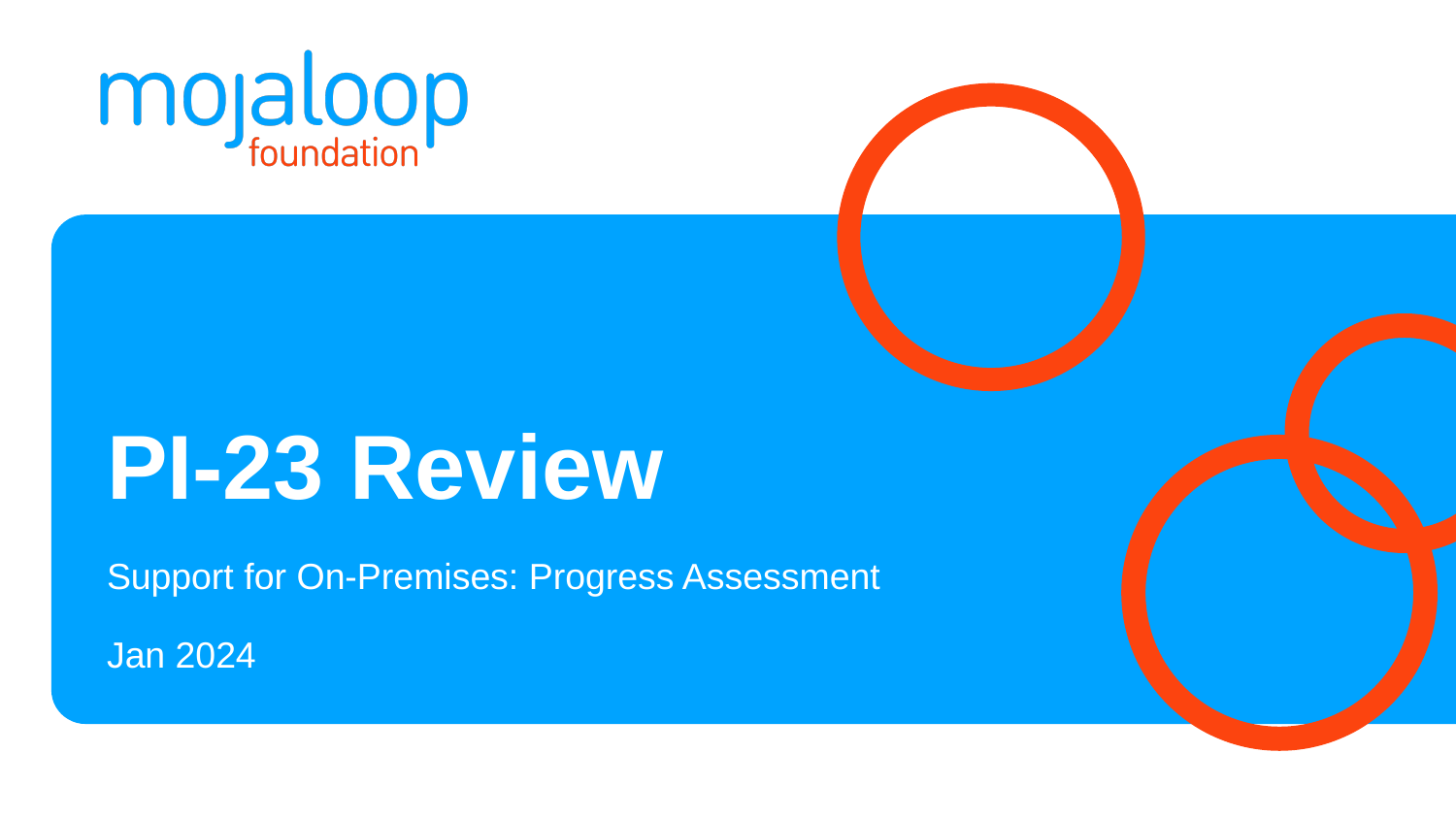

# PI-23 Review
Support for On-Premises: Progress Assessment

Jan 2024
1